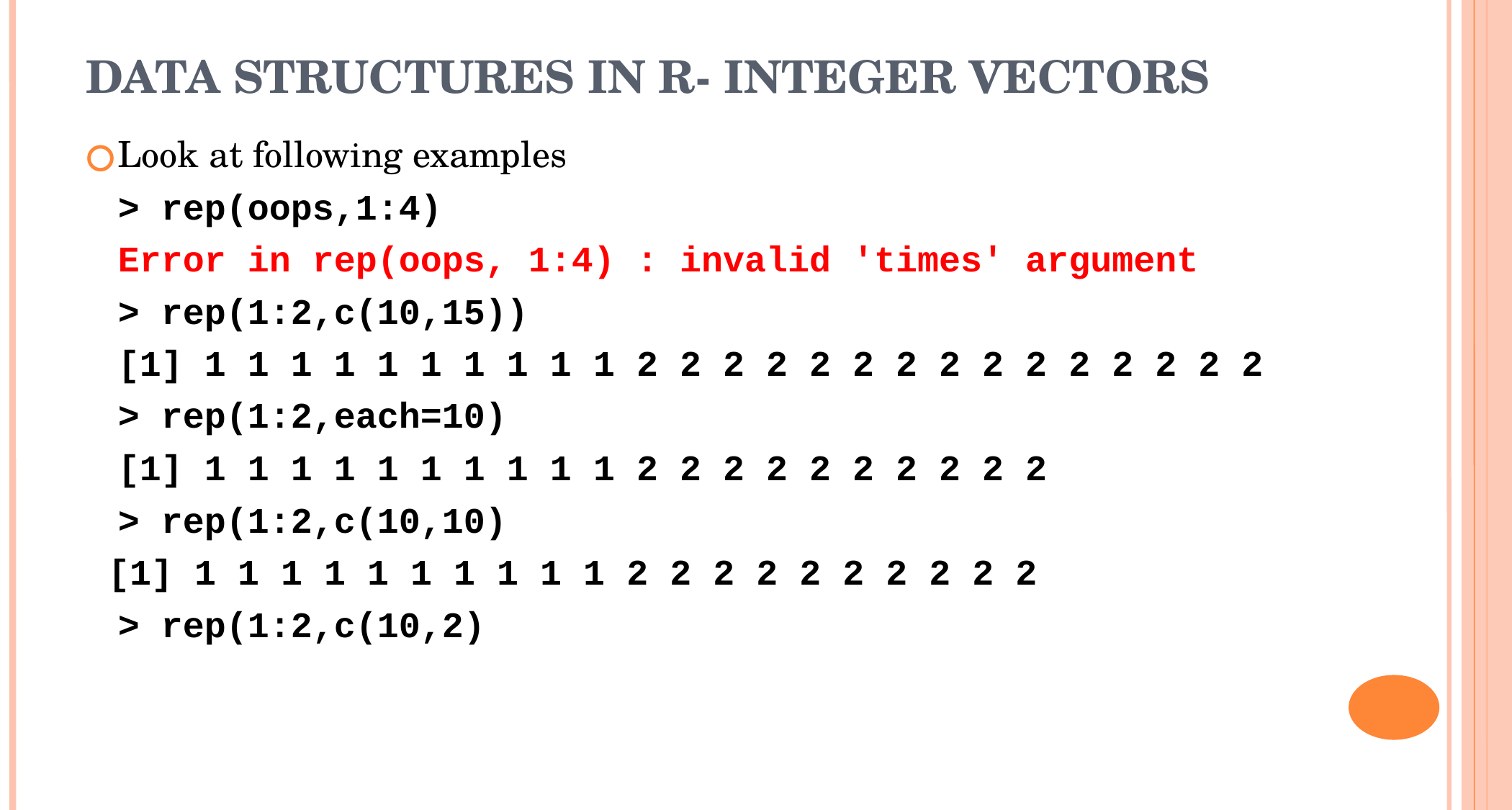

DATA STRUCTURES IN R- INTEGER VECTORS
Look at following examples
	> rep(oops,1:4)
	Error in rep(oops, 1:4) : invalid 'times' argument
	> rep(1:2,c(10,15))
	[1] 1 1 1 1 1 1 1 1 1 1 2 2 2 2 2 2 2 2 2 2 2 2 2 2 2
	> rep(1:2,each=10)
	[1] 1 1 1 1 1 1 1 1 1 1 2 2 2 2 2 2 2 2 2 2
	> rep(1:2,c(10,10)
 [1] 1 1 1 1 1 1 1 1 1 1 2 2 2 2 2 2 2 2 2 2
	> rep(1:2,c(10,2)